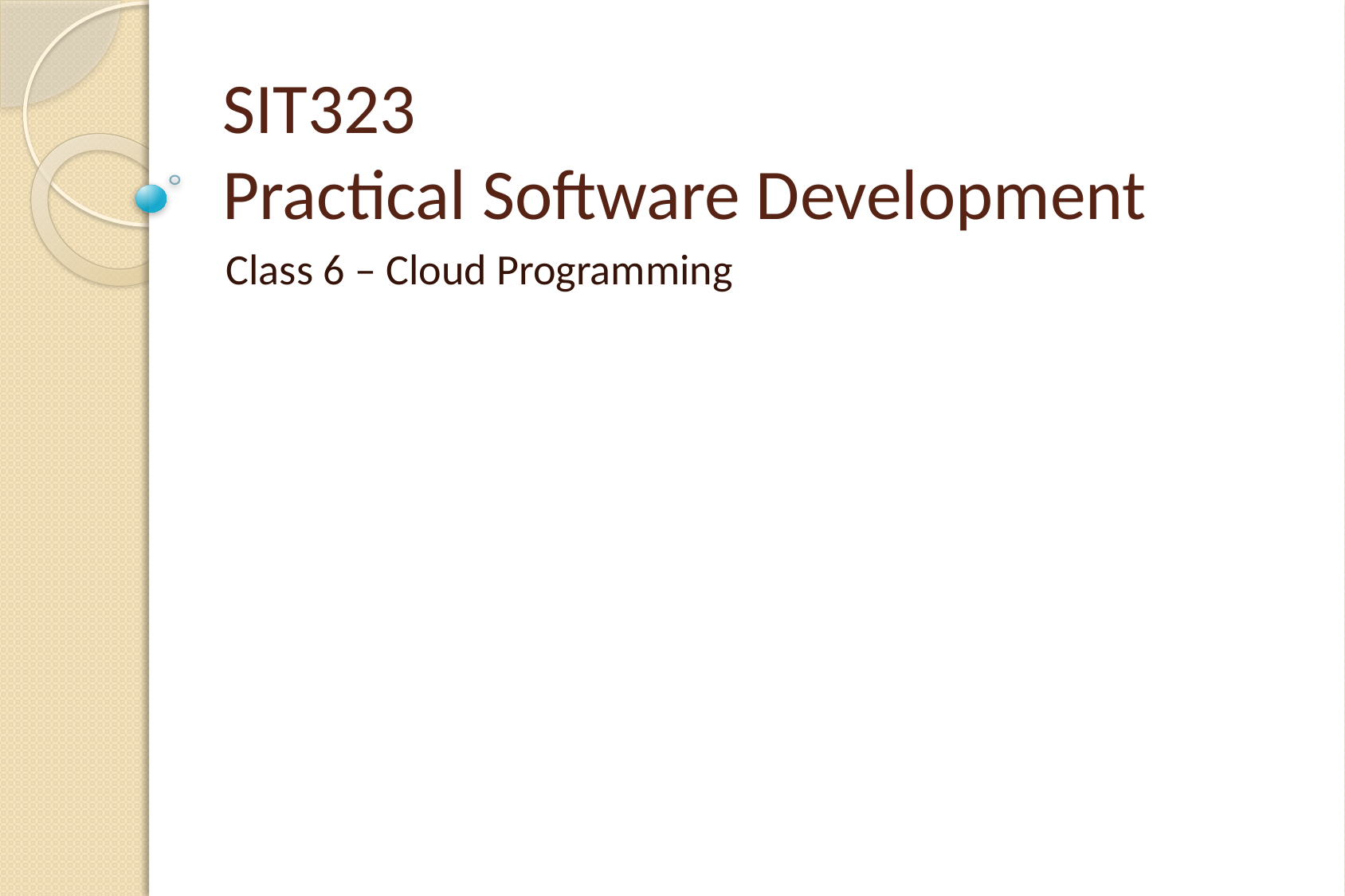

# SIT323 Practical Software Development
Class 6 – Cloud Programming